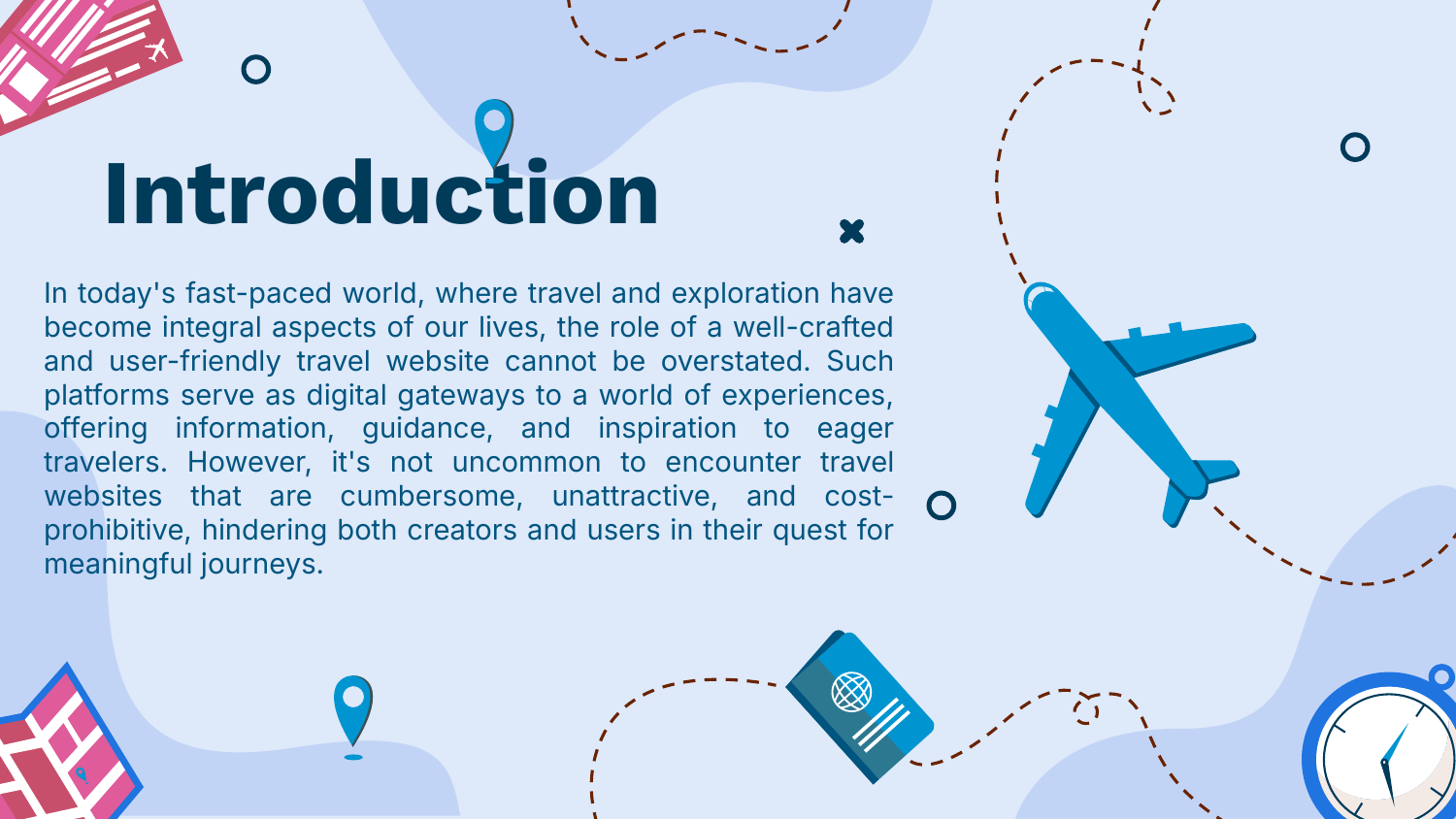

# Introduction

In today's fast-paced world, where travel and exploration have become integral aspects of our lives, the role of a well-crafted and user-friendly travel website cannot be overstated. Such platforms serve as digital gateways to a world of experiences, offering information, guidance, and inspiration to eager travelers. However, it's not uncommon to encounter travel websites that are cumbersome, unattractive, and cost-prohibitive, hindering both creators and users in their quest for meaningful journeys.